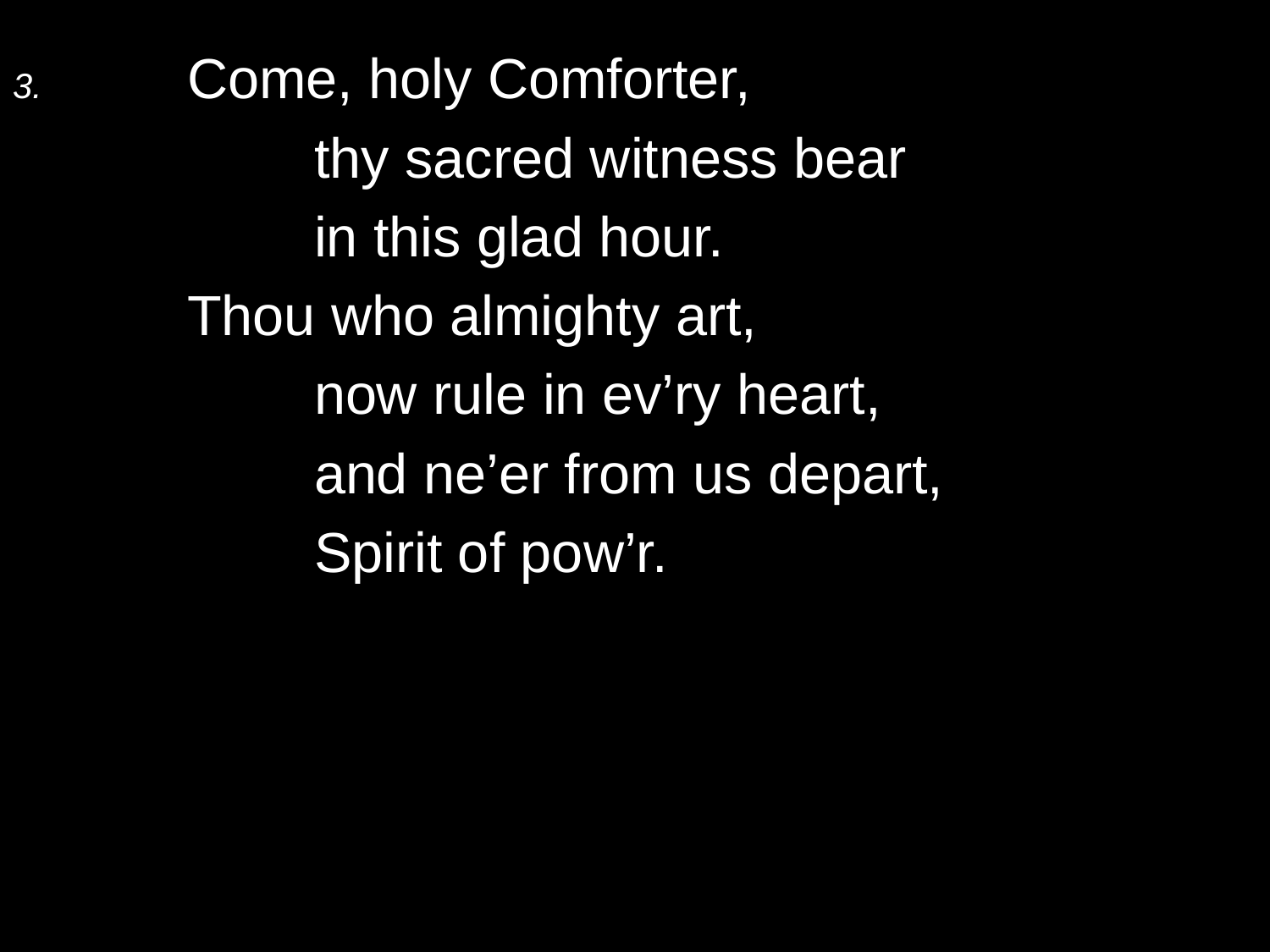

3.	Come, holy Comforter,
		thy sacred witness bear
		in this glad hour.
	Thou who almighty art,
		now rule in ev’ry heart,
		and ne’er from us depart,
		Spirit of pow’r.